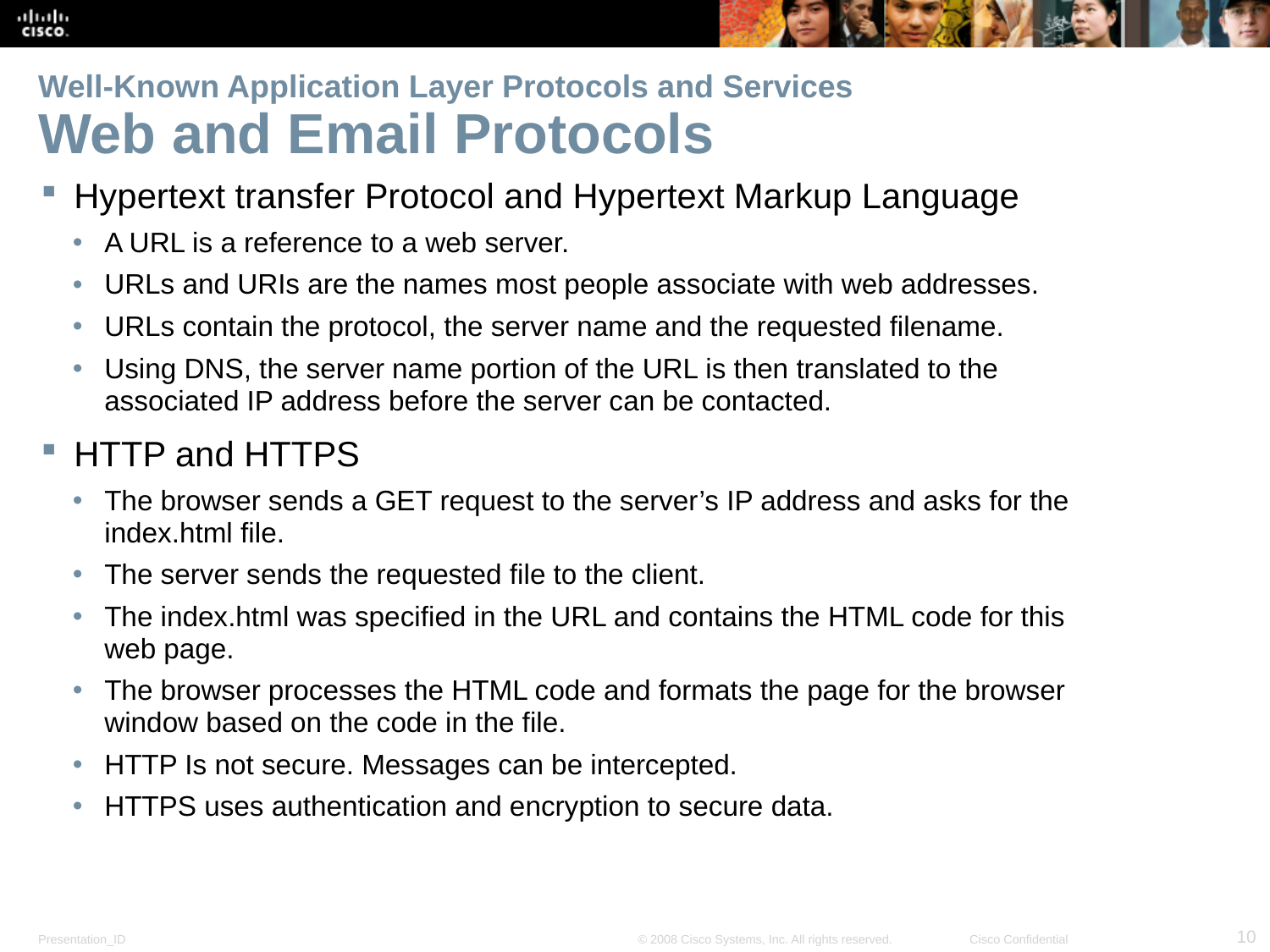

# Well-Known Application Layer Protocols and Services Web and Email Protocols
Hypertext transfer Protocol and Hypertext Markup Language
A URL is a reference to a web server.
URLs and URIs are the names most people associate with web addresses.
URLs contain the protocol, the server name and the requested filename.
Using DNS, the server name portion of the URL is then translated to the
associated IP address before the server can be contacted.
HTTP and HTTPS
The browser sends a GET request to the server’s IP address and asks for the index.html file.
The server sends the requested file to the client.
The index.html was specified in the URL and contains the HTML code for this web page.
The browser processes the HTML code and formats the page for the browser window based on the code in the file.
HTTP Is not secure. Messages can be intercepted.
HTTPS uses authentication and encryption to secure data.